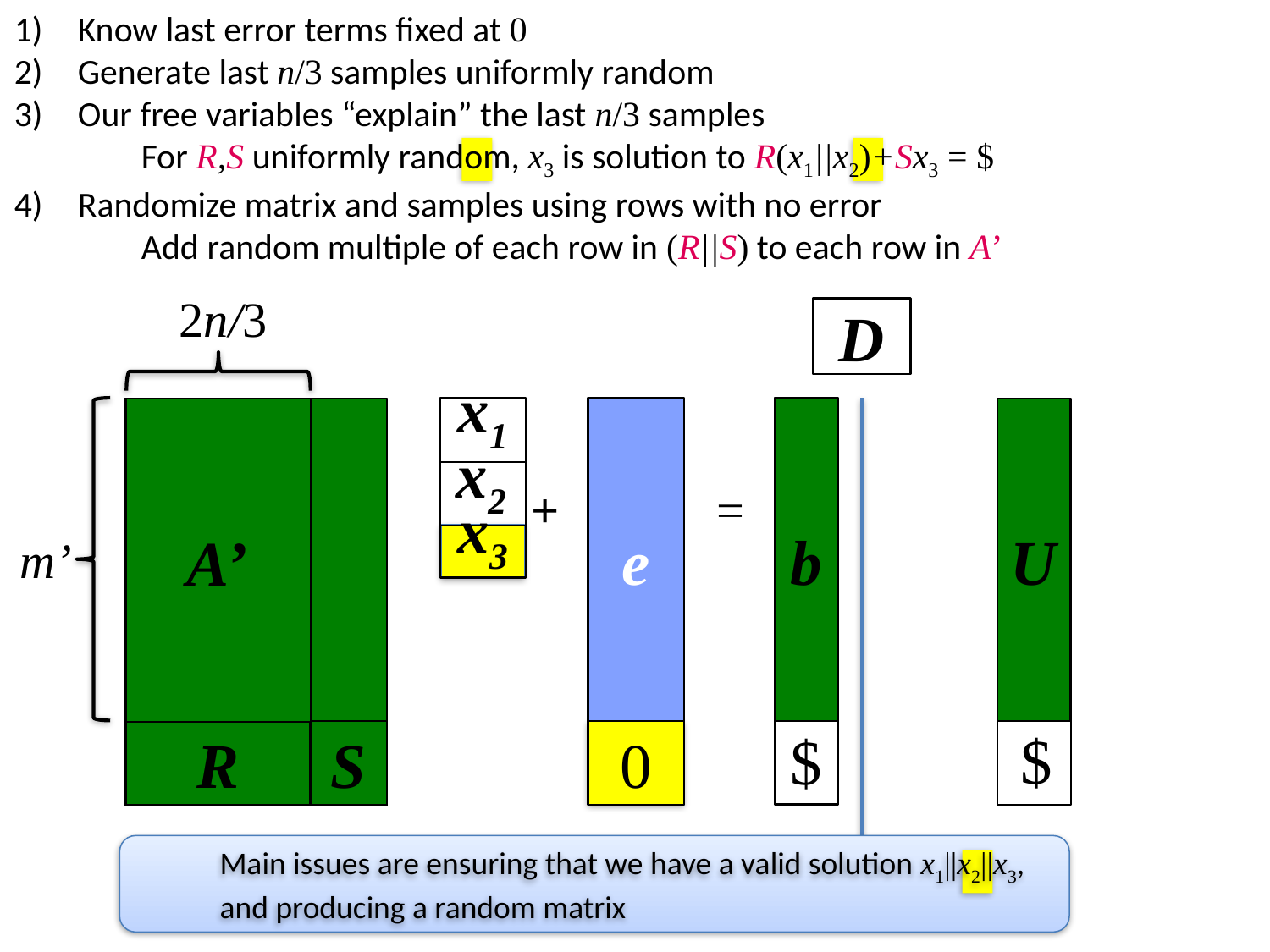

Know last error terms fixed at 0
Generate last n/3 samples uniformly random
Our free variables “explain” the last n/3 samples
	For R,S uniformly random, x3 is solution to R(x1||x2)+Sx3 = $
Randomize matrix and samples using rows with no error
	Add random multiple of each row in (R||S) to each row in A’

2n/3
D
x1

x2

m’

e
b
A’
U

+
=
x3

$
$
0
R
S
Main issues are ensuring that we have a valid solution x1||x2||x3,
and producing a random matrix